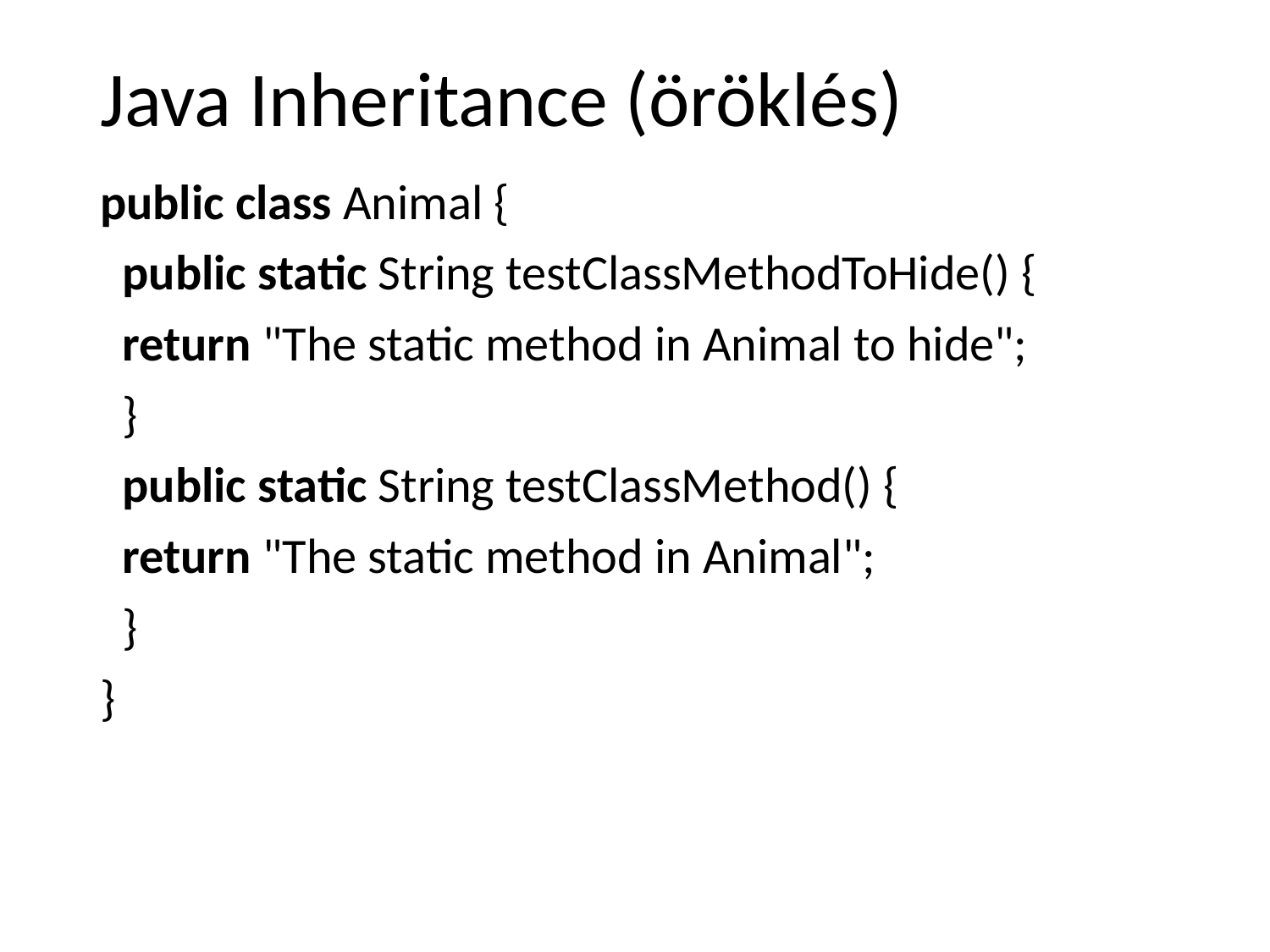

# Java Inheritance (öröklés)
public class Animal {
  public static String testClassMethodToHide() {
  return "The static method in Animal to hide";
  }
  public static String testClassMethod() {
  return "The static method in Animal";
  }
}